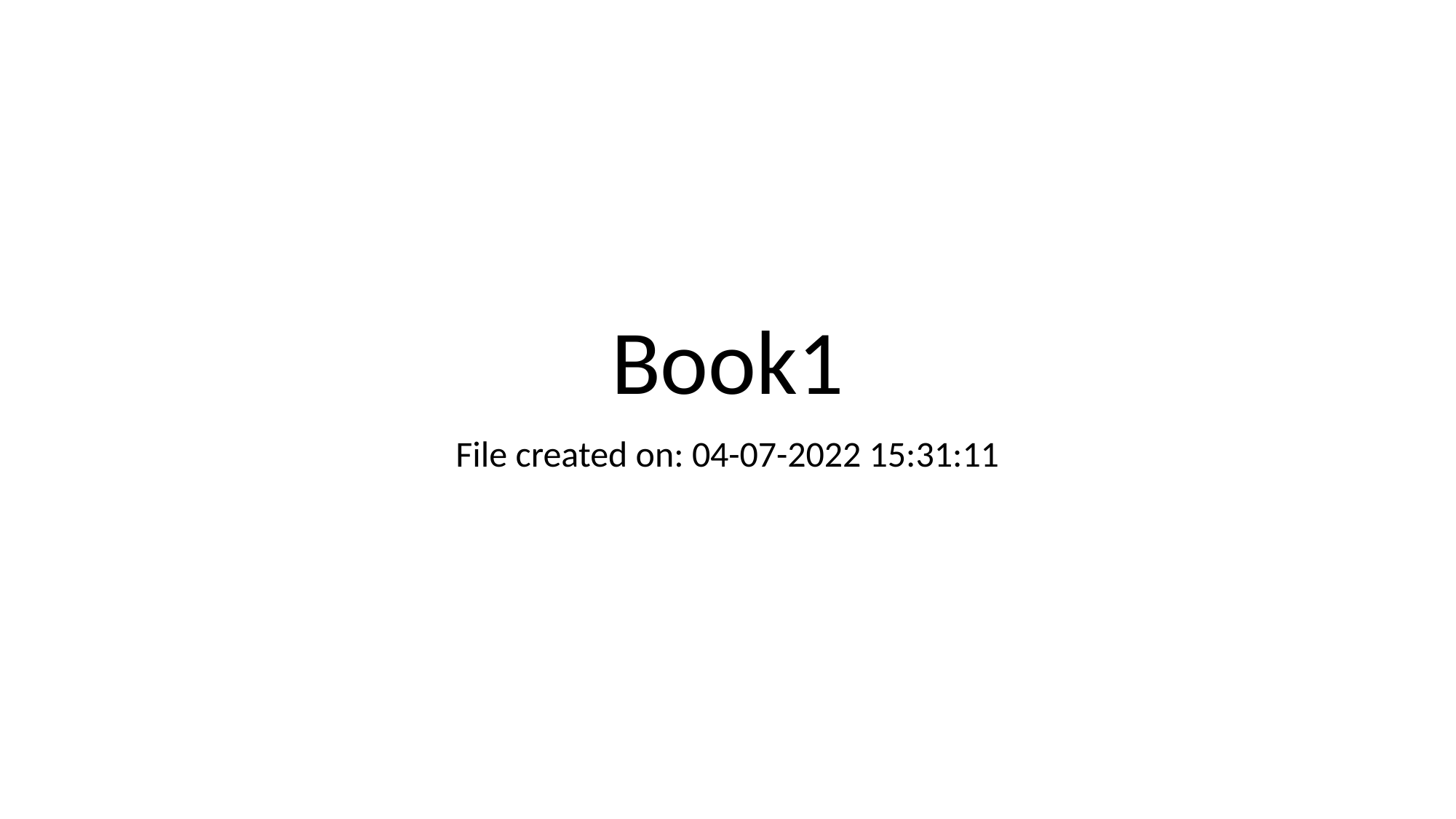

# Book1
File created on: 04-07-2022 15:31:11